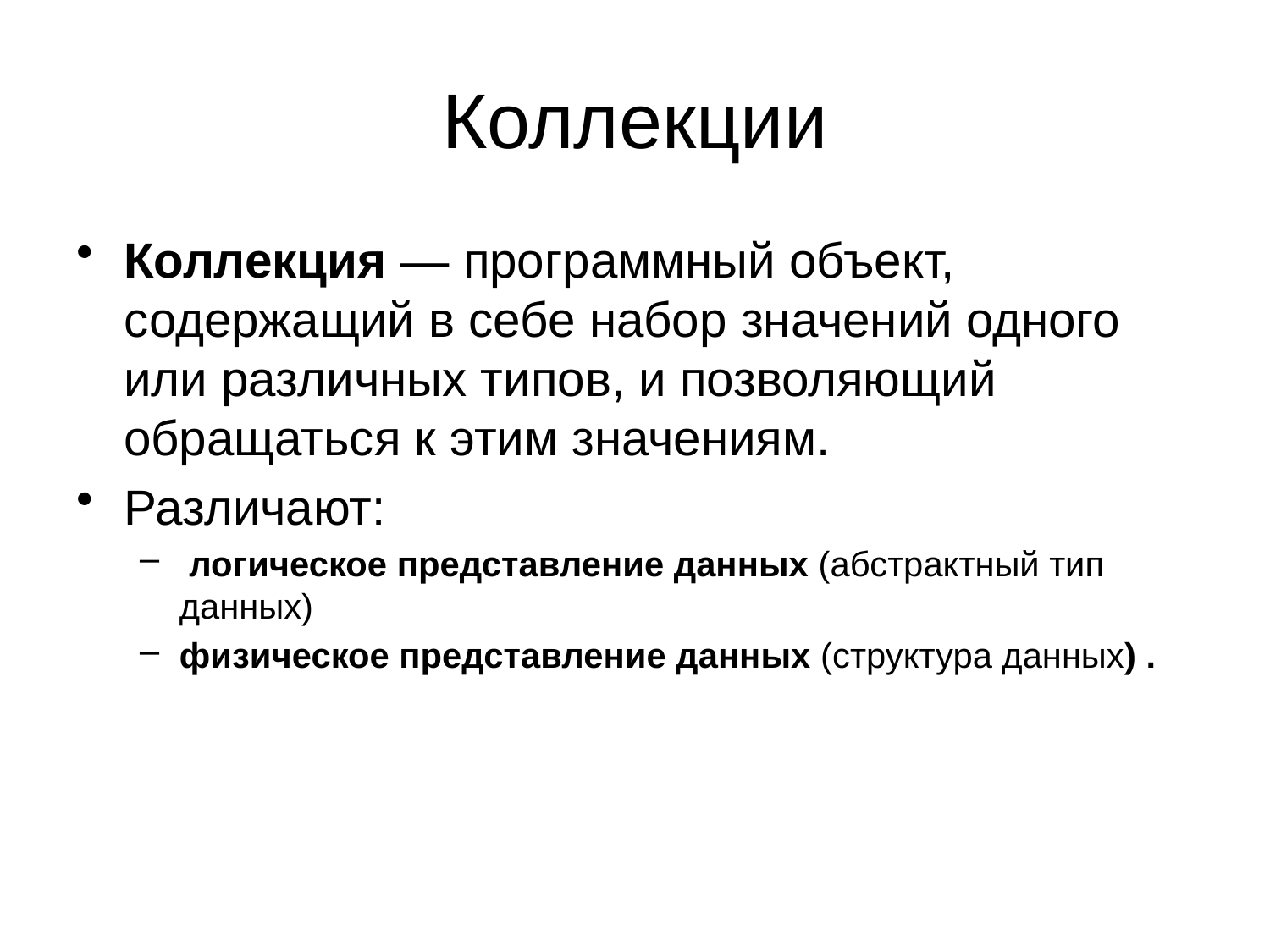

# Коллекции
Коллекция — программный объект, содержащий в себе набор значений одного или различных типов, и позволяющий обращаться к этим значениям.
Различают:
 логическое представление данных (абстрактный тип данных)
физическое представление данных (структура данных) .